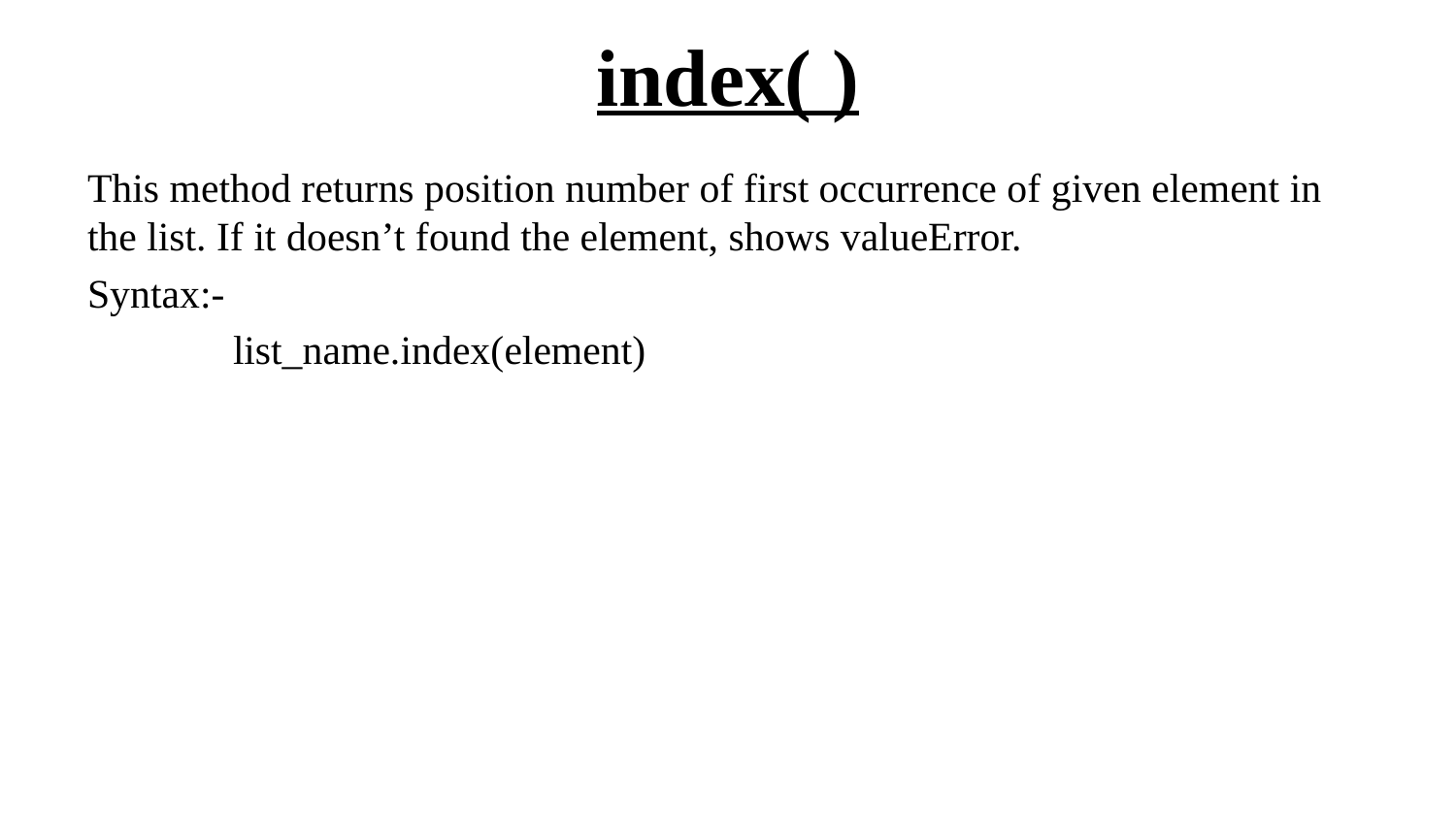

# index( )
This method returns position number of first occurrence of given element in the list. If it doesn’t found the element, shows valueError.
Syntax:-
	list_name.index(element)